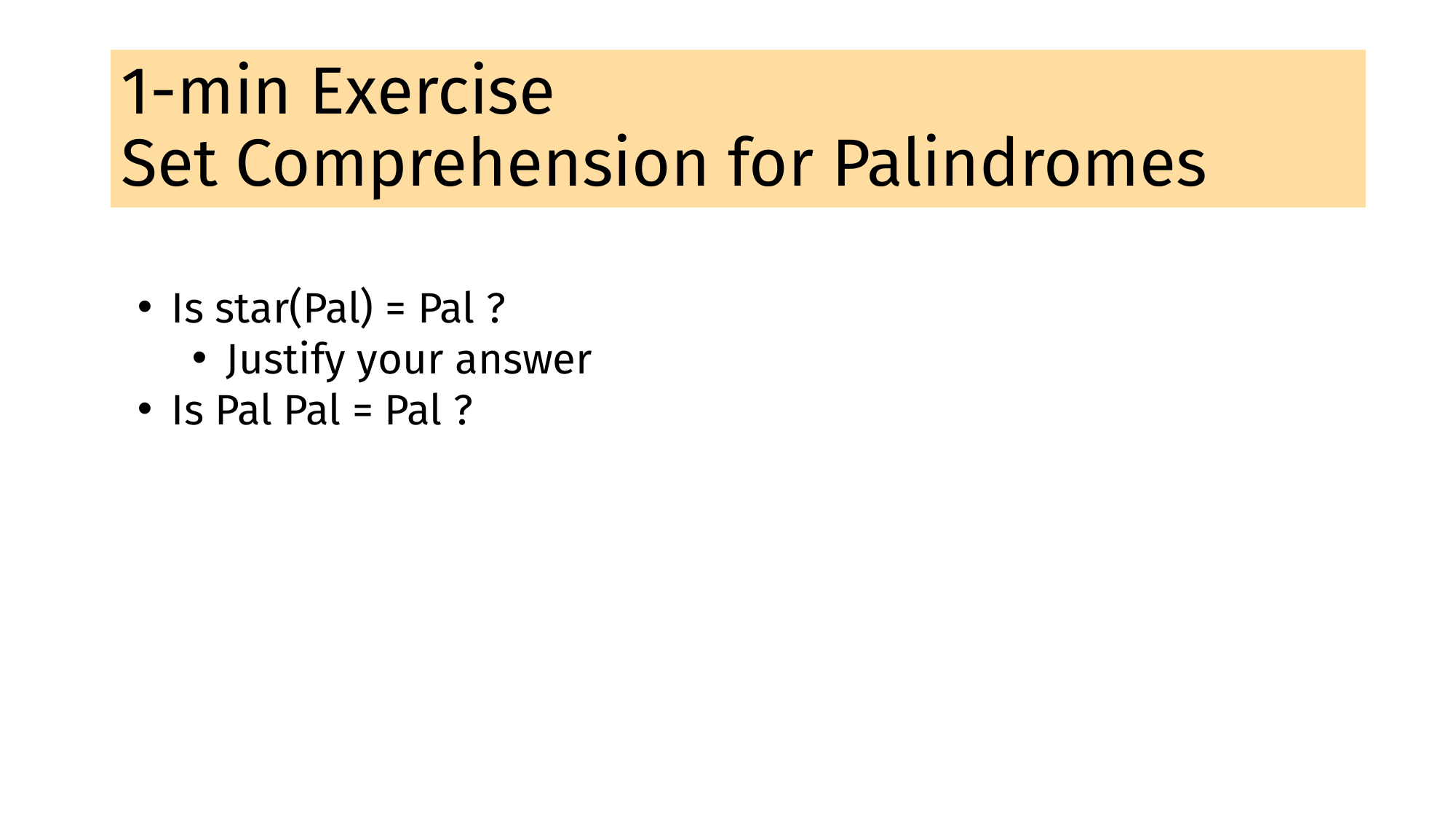

# 1-min Exercise Set Comprehension for Palindromes
Is star(Pal) = Pal ?
Justify your answer
Is Pal Pal = Pal ?